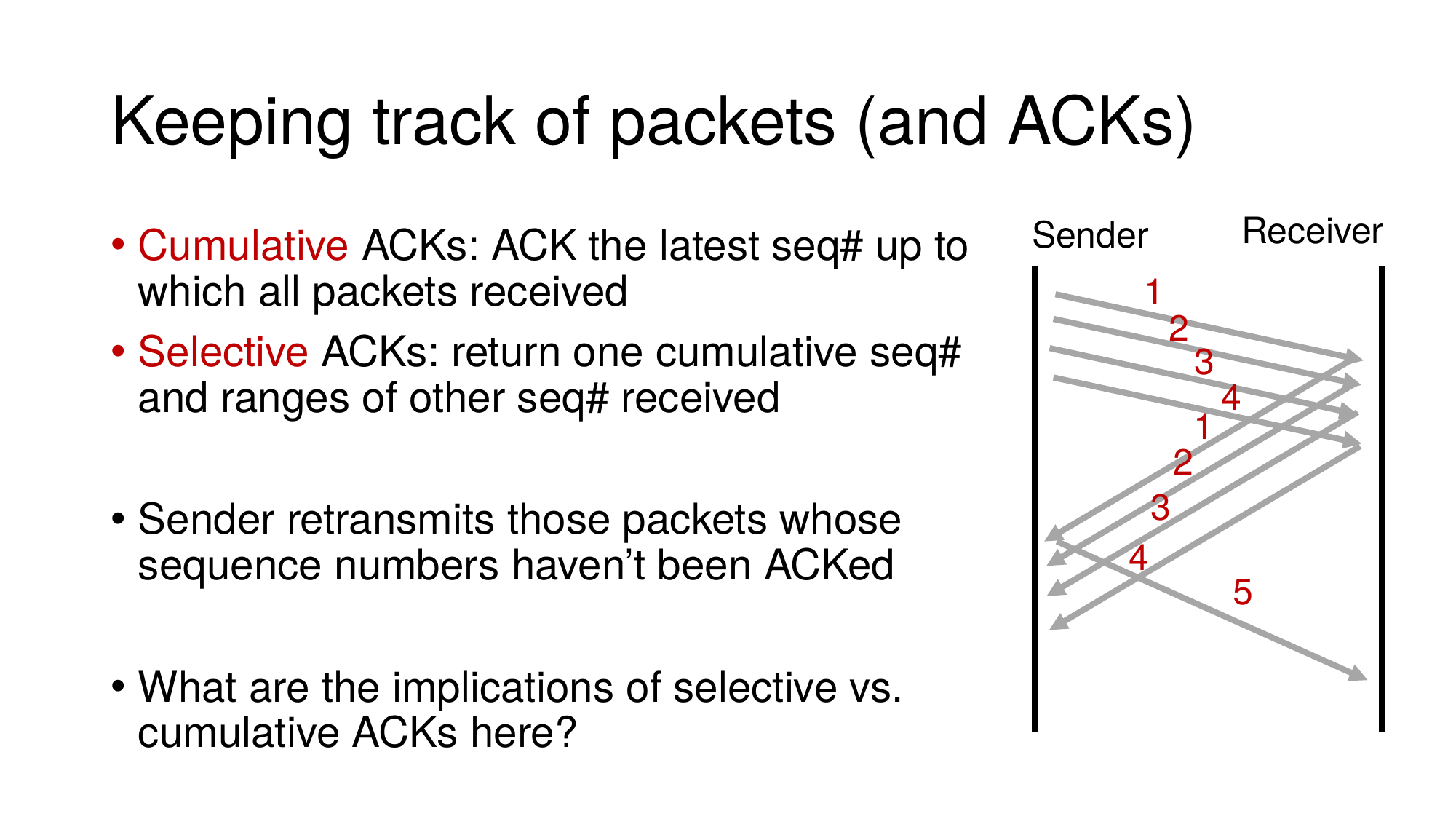

# Keeping track of packets (and ACKs)
Receiver
Sender
Cumulative ACKs: ACK the latest seq# up to which all packets received
Selective ACKs: return one cumulative seq# and ranges of other seq# received

Sender retransmits those packets whose sequence numbers haven’t been ACKed

What are the implications of selective vs. cumulative ACKs here?
1
2
3
4
1
2
3
4
5